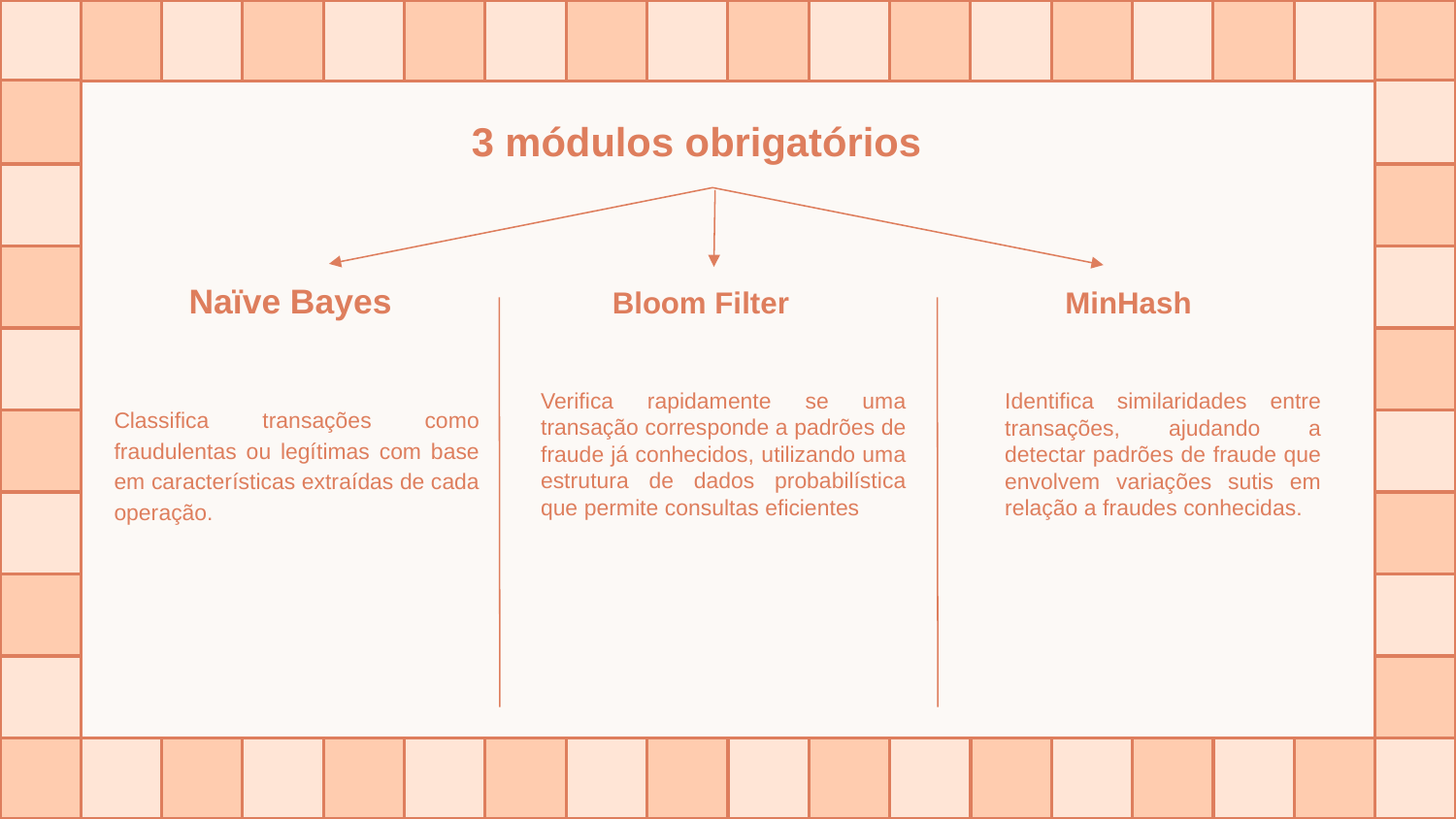

# 3 módulos obrigatórios

Naïve Bayes

Bloom Filter
MinHash
Verifica rapidamente se uma transação corresponde a padrões de fraude já conhecidos, utilizando uma estrutura de dados probabilística que permite consultas eficientes
Identifica similaridades entre transações, ajudando a detectar padrões de fraude que envolvem variações sutis em relação a fraudes conhecidas.
Classifica transações como fraudulentas ou legítimas com base em características extraídas de cada operação.